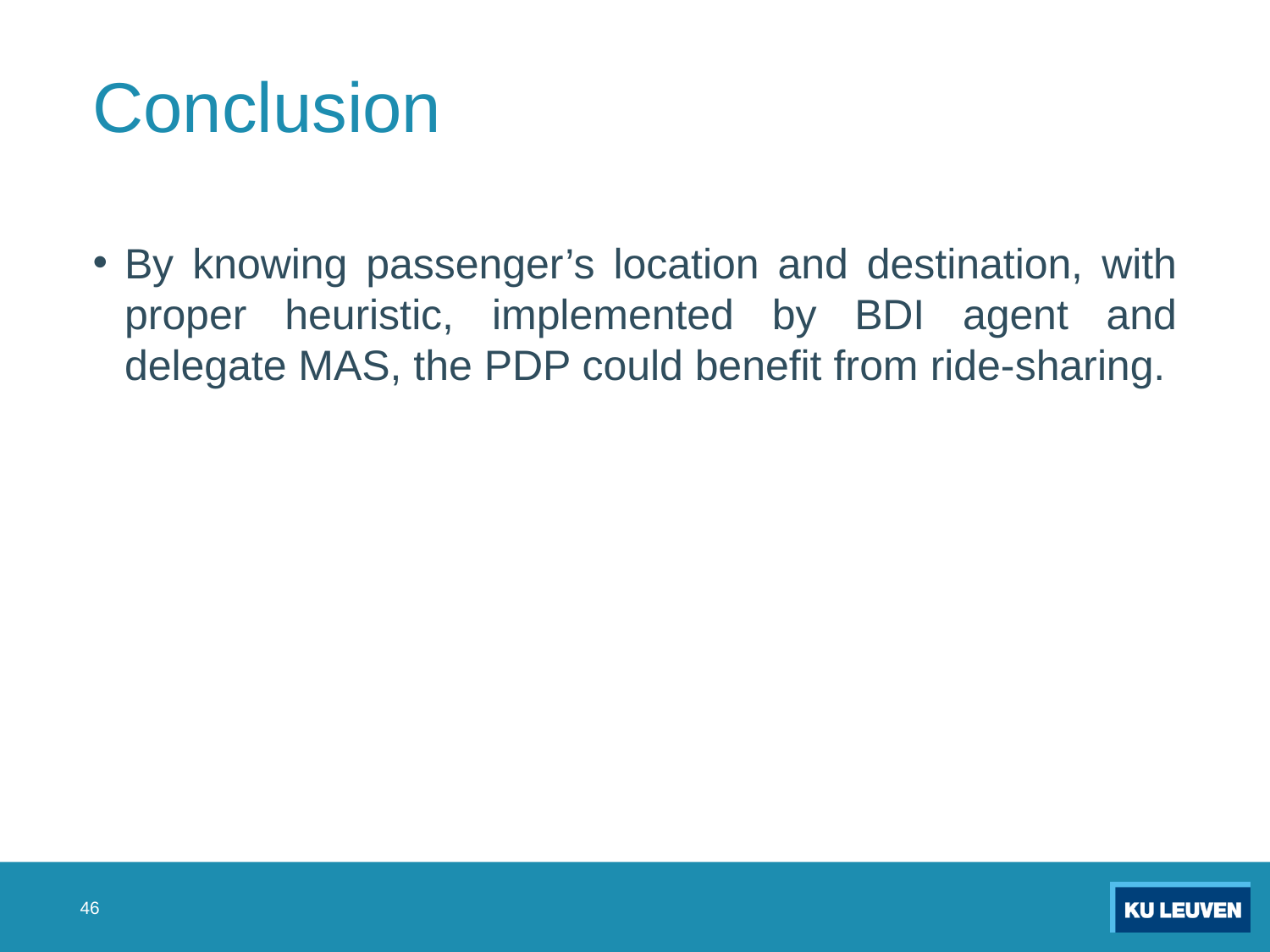

# Conclusion
By knowing passenger’s location and destination, with proper heuristic, implemented by BDI agent and delegate MAS, the PDP could benefit from ride-sharing.

46